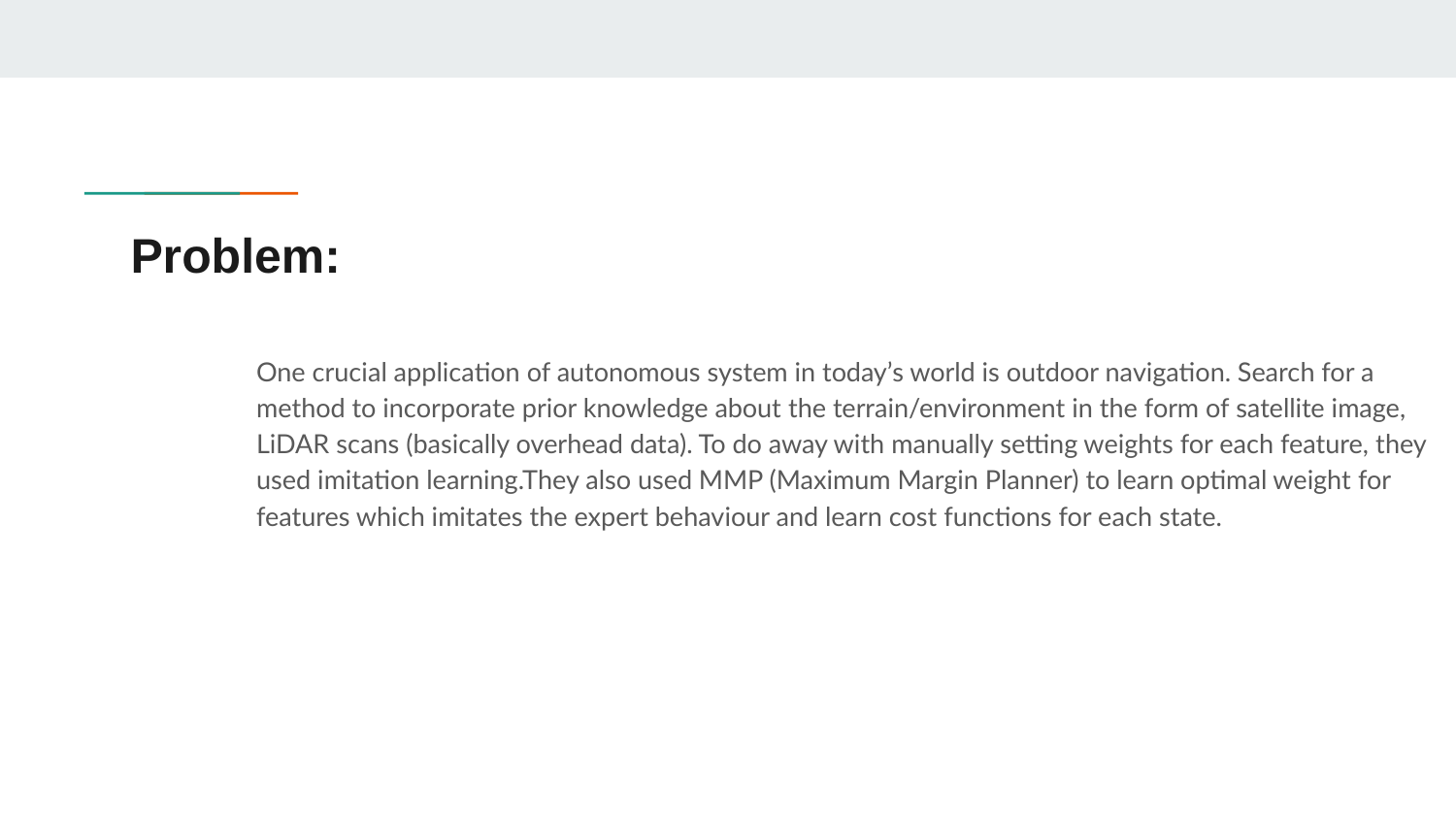

# Problem:
One crucial application of autonomous system in today’s world is outdoor navigation. Search for a method to incorporate prior knowledge about the terrain/environment in the form of satellite image, LiDAR scans (basically overhead data). To do away with manually setting weights for each feature, they used imitation learning.They also used MMP (Maximum Margin Planner) to learn optimal weight for features which imitates the expert behaviour and learn cost functions for each state.